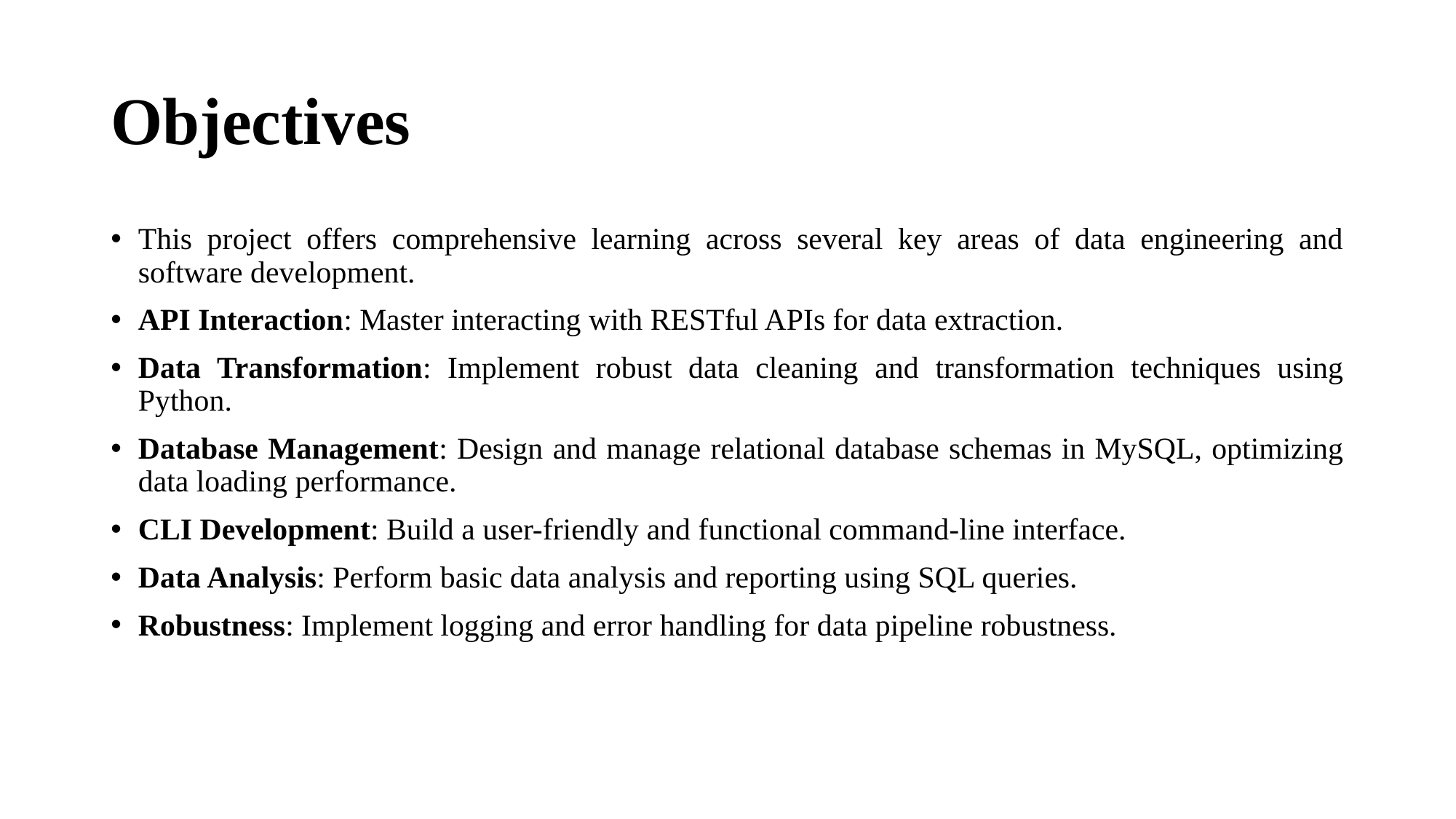

# Objectives
This project offers comprehensive learning across several key areas of data engineering and software development.
API Interaction: Master interacting with RESTful APIs for data extraction.
Data Transformation: Implement robust data cleaning and transformation techniques using Python.
Database Management: Design and manage relational database schemas in MySQL, optimizing data loading performance.
CLI Development: Build a user-friendly and functional command-line interface.
Data Analysis: Perform basic data analysis and reporting using SQL queries.
Robustness: Implement logging and error handling for data pipeline robustness.